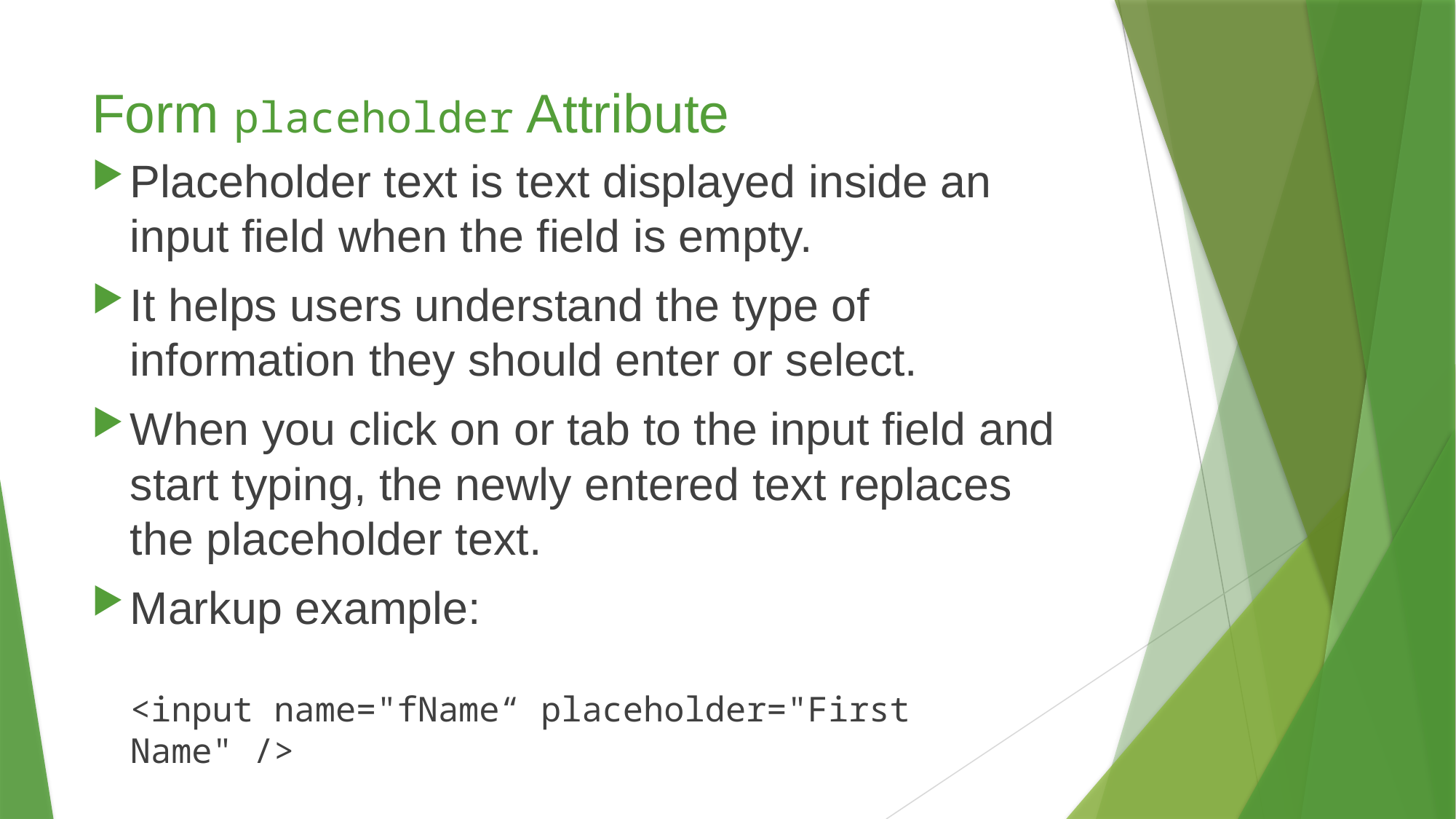

# Form placeholder Attribute
Placeholder text is text displayed inside an input field when the field is empty.
It helps users understand the type of information they should enter or select.
When you click on or tab to the input field and start typing, the newly entered text replaces the placeholder text.
Markup example:
<input name="fName“ placeholder="First Name" />